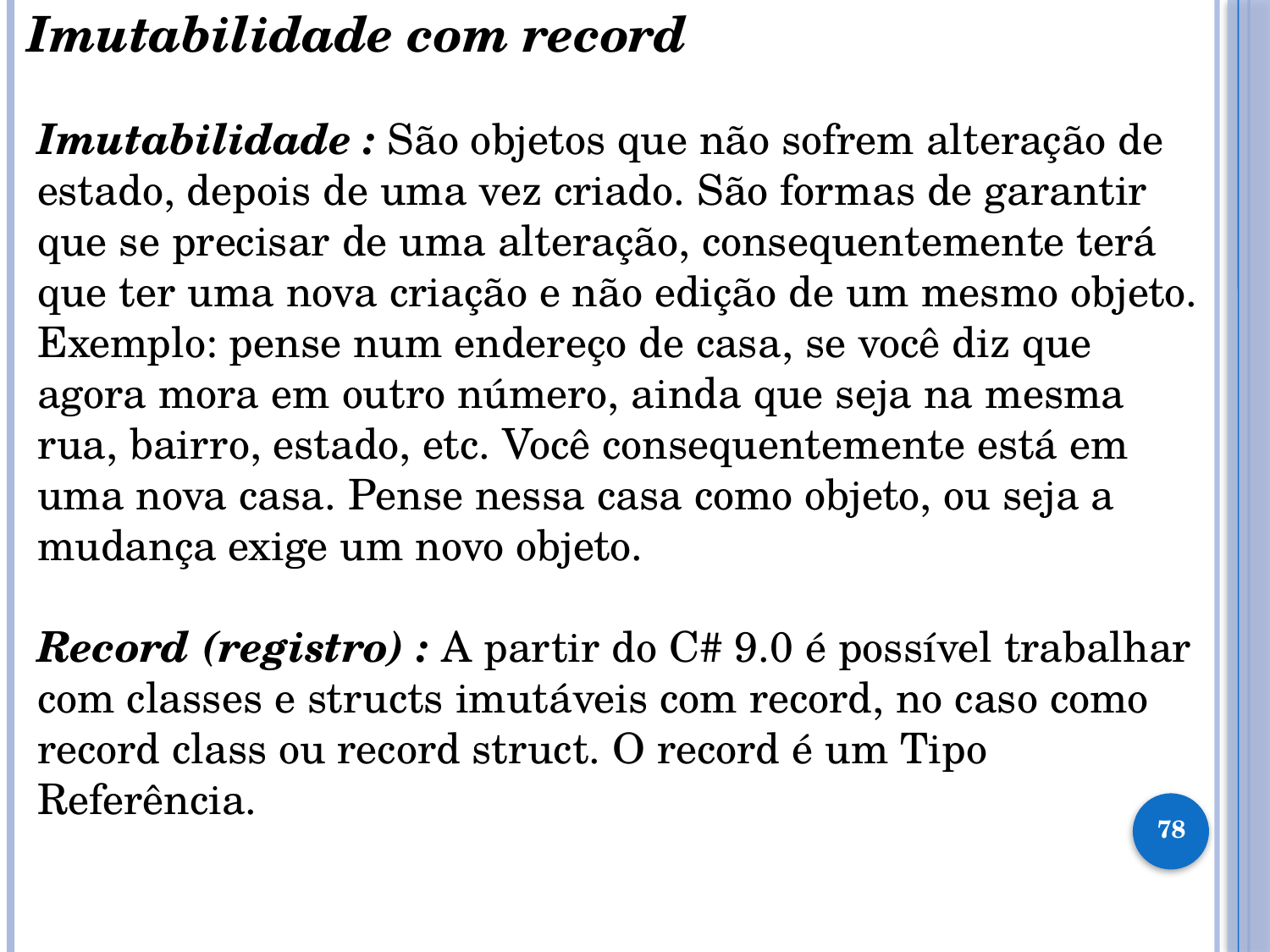

Imutabilidade com record
Imutabilidade : São objetos que não sofrem alteração de estado, depois de uma vez criado. São formas de garantir que se precisar de uma alteração, consequentemente terá que ter uma nova criação e não edição de um mesmo objeto.
Exemplo: pense num endereço de casa, se você diz que agora mora em outro número, ainda que seja na mesma rua, bairro, estado, etc. Você consequentemente está em uma nova casa. Pense nessa casa como objeto, ou seja a mudança exige um novo objeto.

Record (registro) : A partir do C# 9.0 é possível trabalhar com classes e structs imutáveis com record, no caso como record class ou record struct. O record é um Tipo Referência.
78